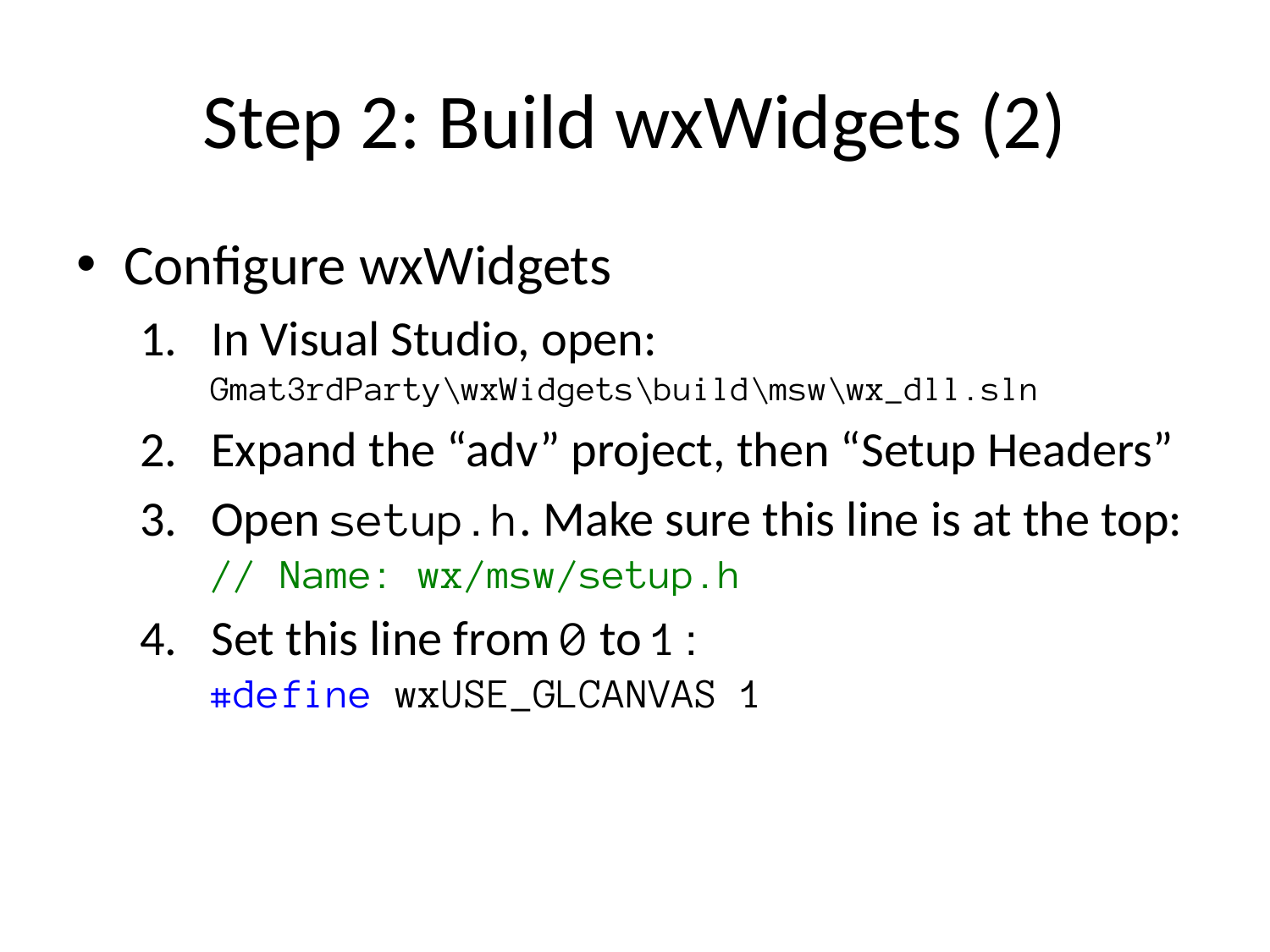

# Step 2: Build wxWidgets (2)
Configure wxWidgets
In Visual Studio, open:
Gmat3rdParty\wxWidgets\build\msw\wx_dll.sln
Expand the “adv” project, then “Setup Headers”
Open setup.h. Make sure this line is at the top:
// Name: wx/msw/setup.h
Set this line from 0 to 1:
#define wxUSE_GLCANVAS 1